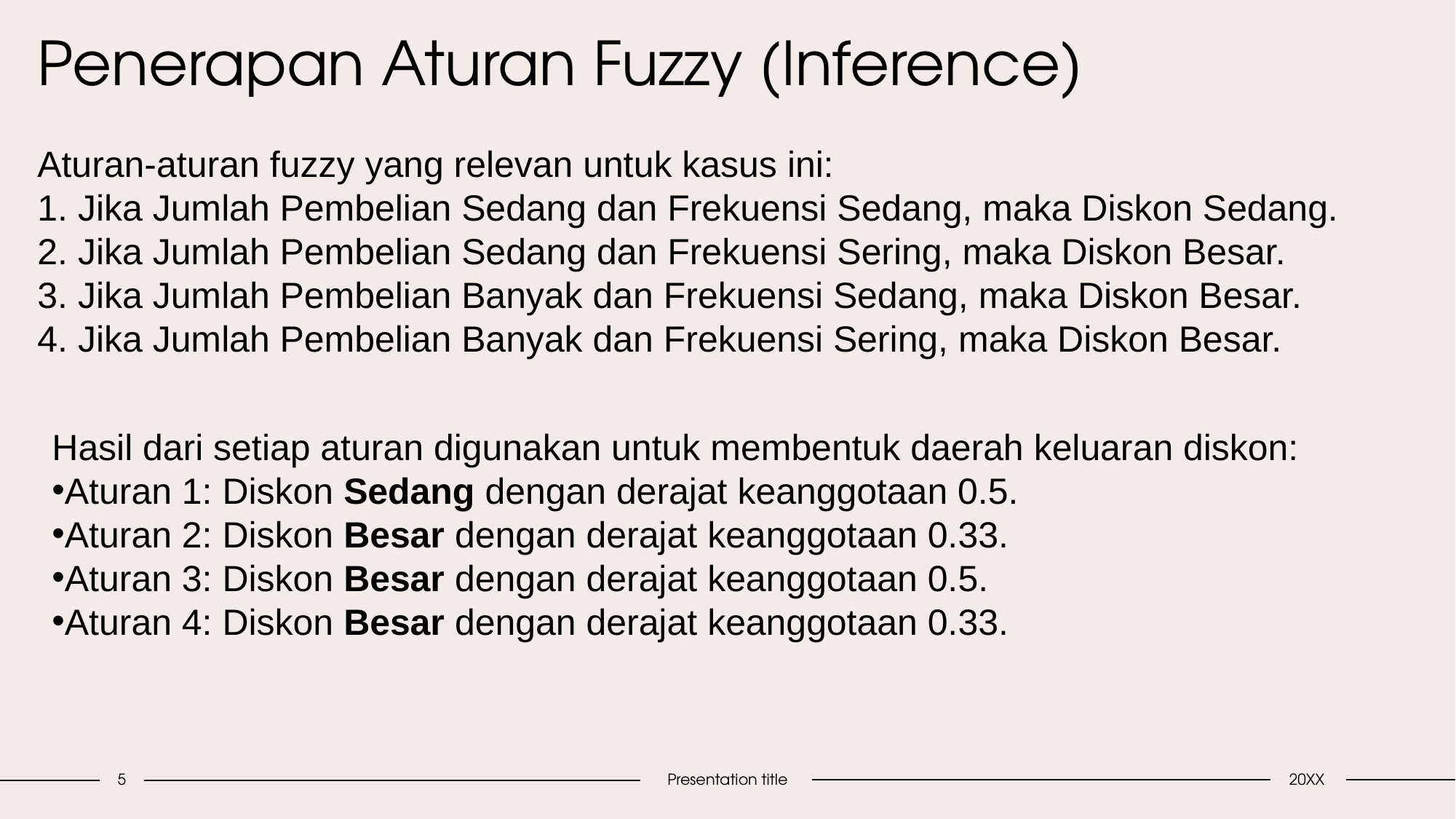

# Penerapan Aturan Fuzzy (Inference)
Aturan-aturan fuzzy yang relevan untuk kasus ini:
 Jika Jumlah Pembelian Sedang dan Frekuensi Sedang, maka Diskon Sedang.
 Jika Jumlah Pembelian Sedang dan Frekuensi Sering, maka Diskon Besar.
 Jika Jumlah Pembelian Banyak dan Frekuensi Sedang, maka Diskon Besar.
 Jika Jumlah Pembelian Banyak dan Frekuensi Sering, maka Diskon Besar.

Hasil dari setiap aturan digunakan untuk membentuk daerah keluaran diskon:
Aturan 1: Diskon Sedang dengan derajat keanggotaan 0.5.
Aturan 2: Diskon Besar dengan derajat keanggotaan 0.33.
Aturan 3: Diskon Besar dengan derajat keanggotaan 0.5.
Aturan 4: Diskon Besar dengan derajat keanggotaan 0.33.
5
Presentation title
20XX